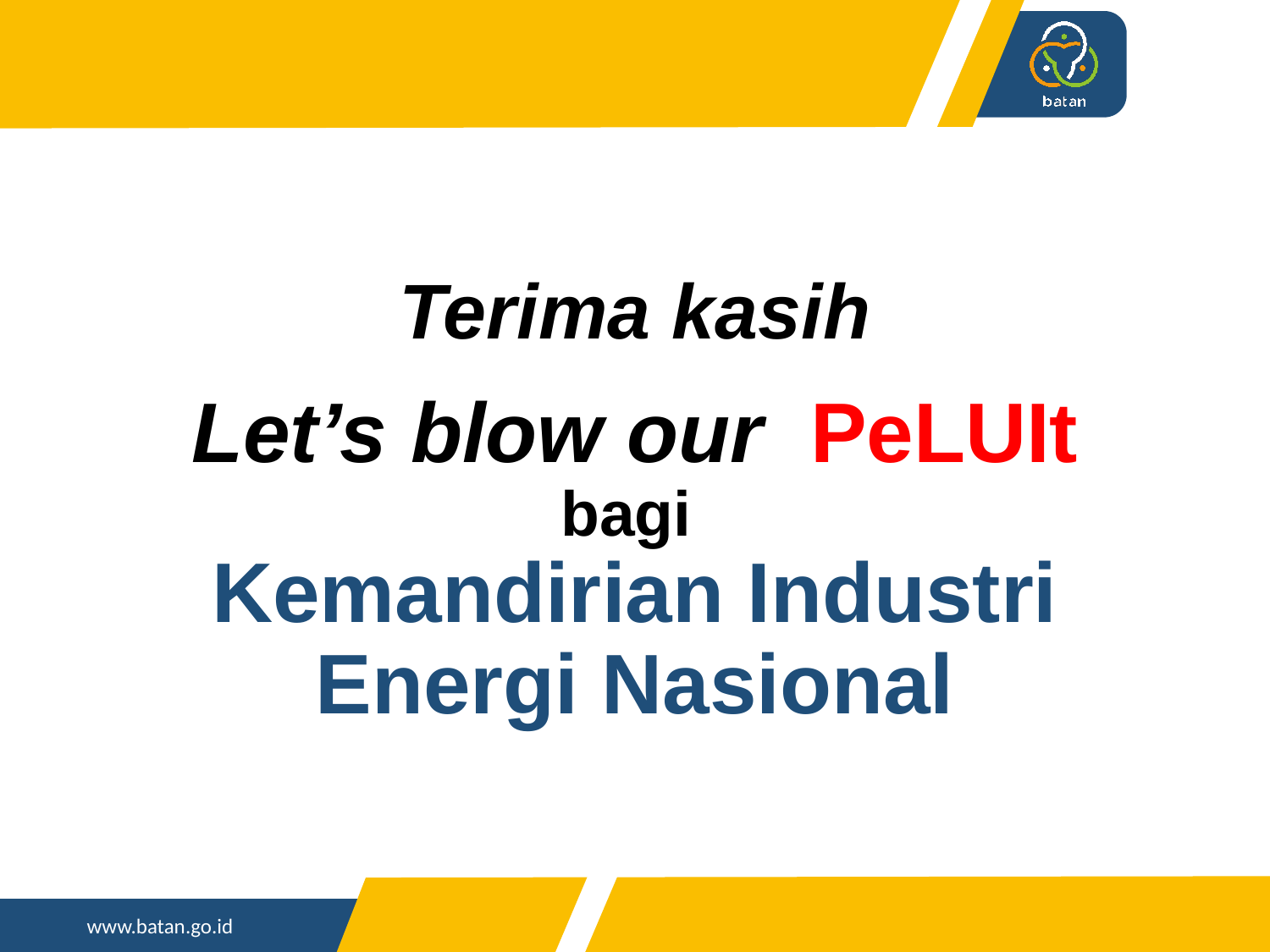

Terima kasih
Let’s blow our  PeLUIt
bagi
Kemandirian Industri Energi Nasional